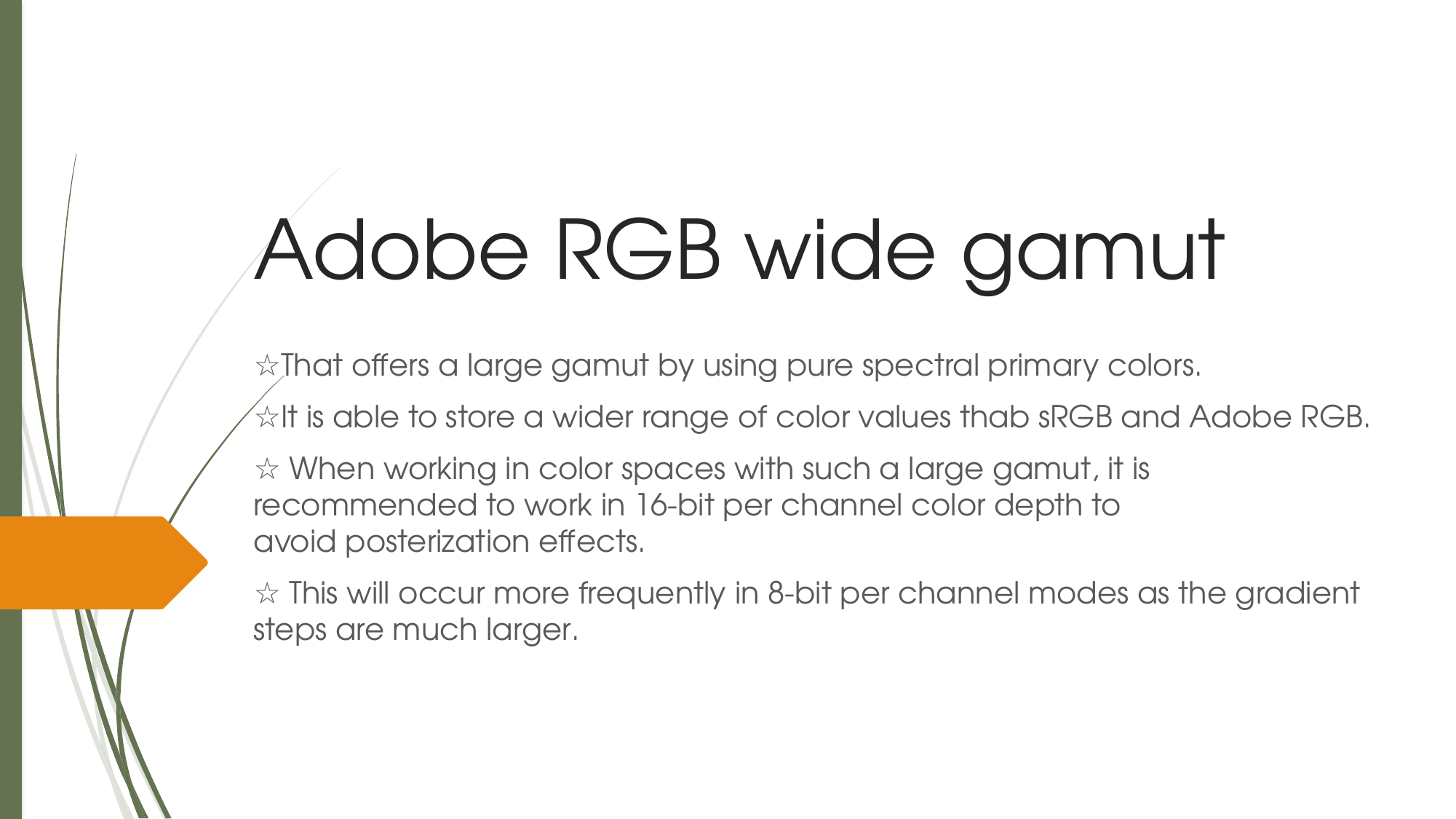

# Adobe RGB wide gamut
☆That offers a large gamut by using pure spectral primary colors.
☆It is able to store a wider range of color values thab sRGB and Adobe RGB.
☆ When working in color spaces with such a large gamut, it is recommended to work in 16-bit per channel color depth to avoid posterization effects.
☆ This will occur more frequently in 8-bit per channel modes as the gradient steps are much larger.